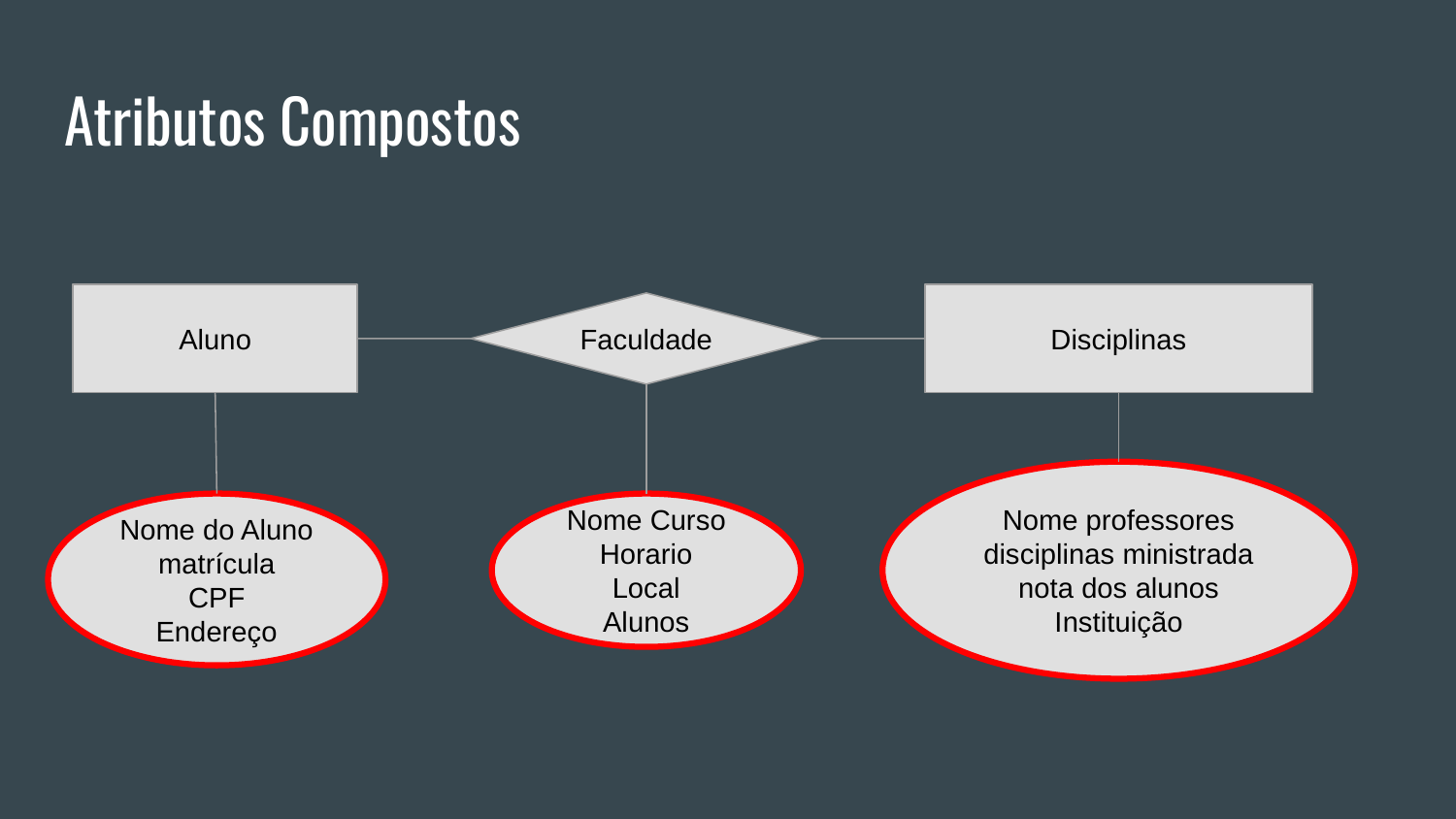

# Atributos Compostos
Aluno
Disciplinas
Faculdade
Nome professores
disciplinas ministrada
nota dos alunos
Instituição
Nome do Aluno
matrícula
CPF
Endereço
Nome Curso
Horario
Local
Alunos